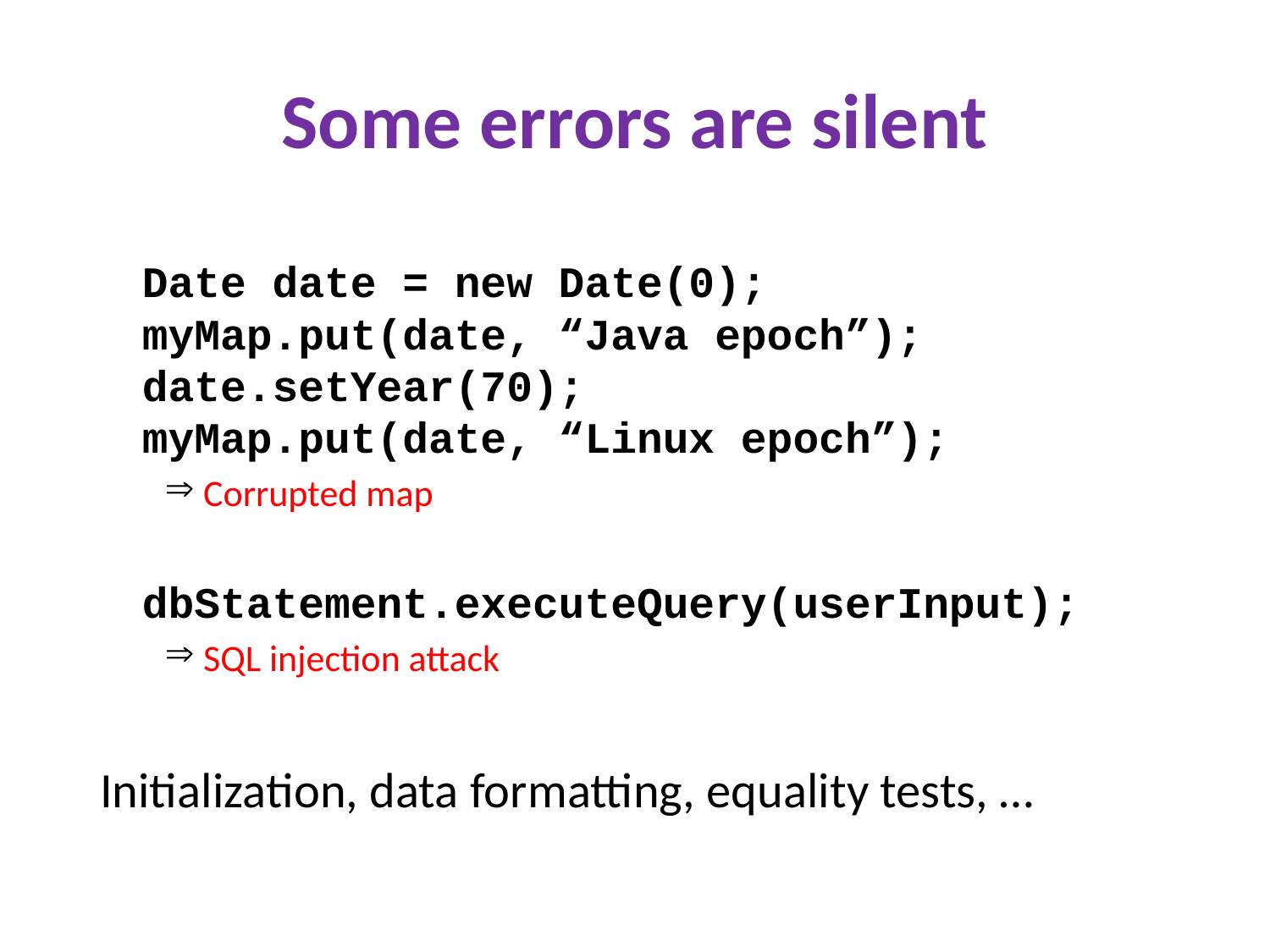

# Some errors are silent
Date date = new Date(0);
myMap.put(date, “Java epoch”);
date.setYear(70);
myMap.put(date, “Linux epoch”);
 Corrupted map
dbStatement.executeQuery(userInput);
 SQL injection attack

     Initialization, data formatting, equality tests, …